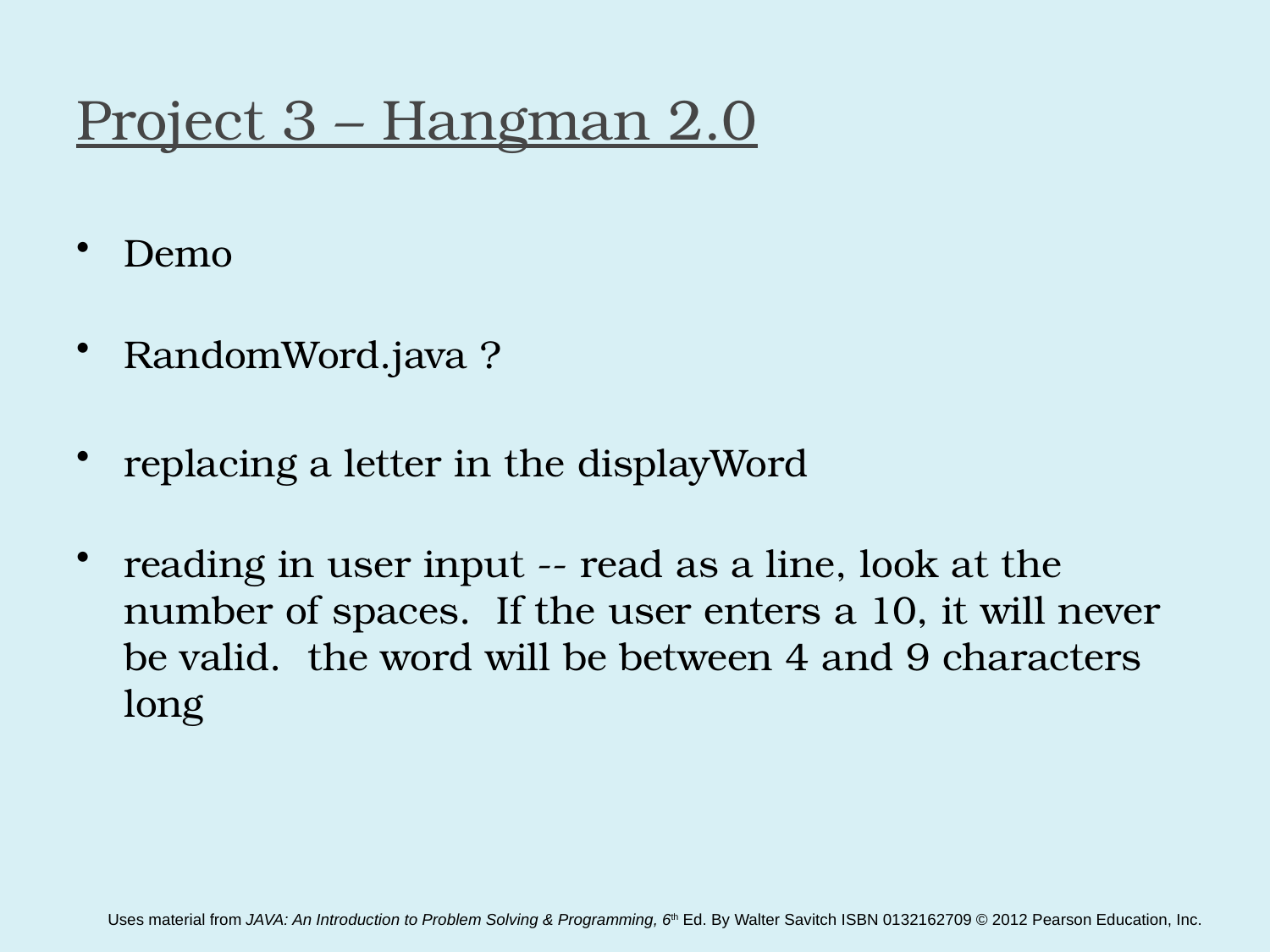

# Project 3 – Hangman 2.0
Demo
RandomWord.java ?

replacing a letter in the displayWord
reading in user input -- read as a line, look at the number of spaces.  If the user enters a 10, it will never be valid.  the word will be between 4 and 9 characters long